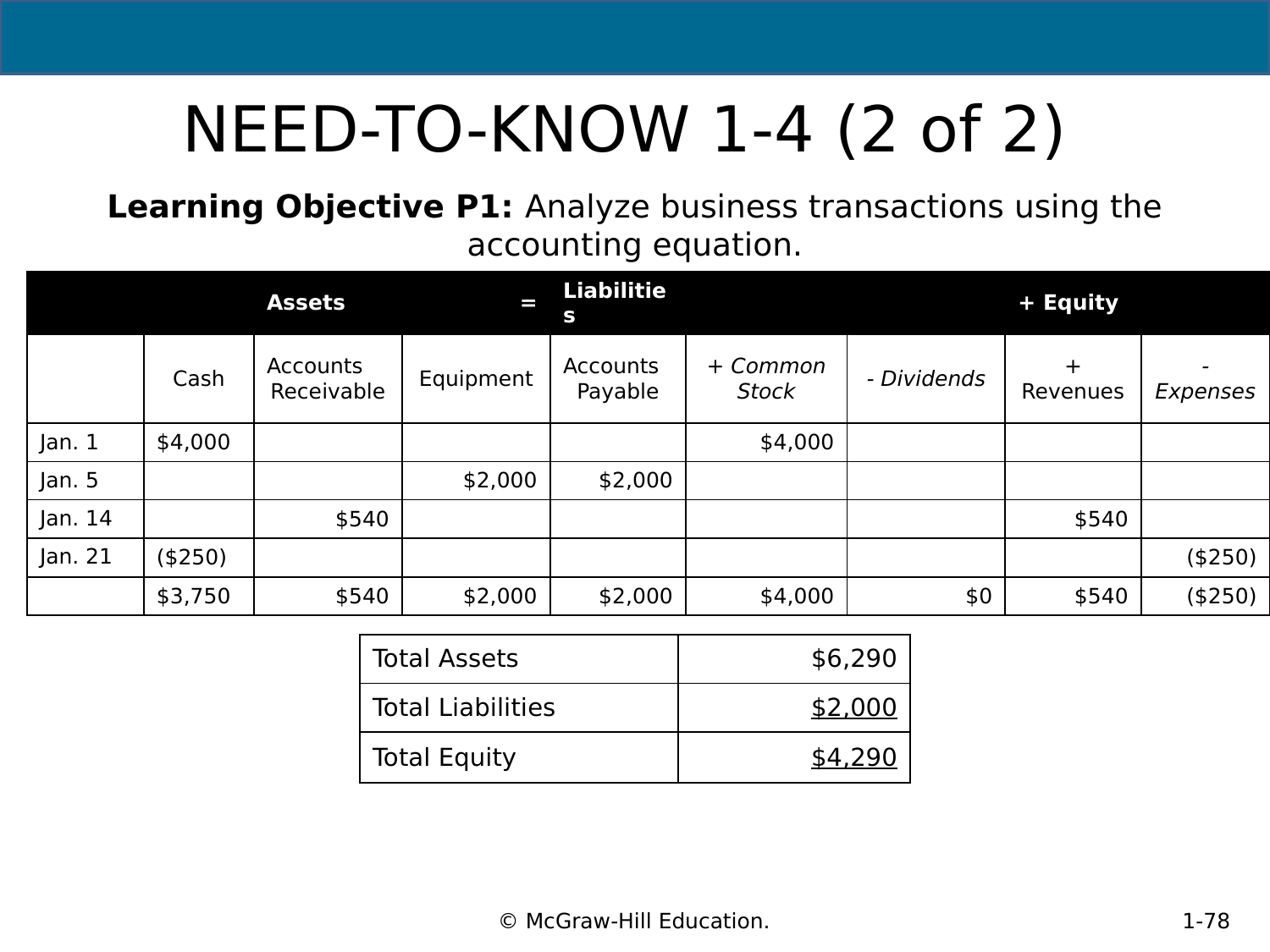

# NEED-TO-KNOW 1-4 (2 of 2)
Learning Objective P1: Analyze business transactions using the accounting equation.
|  |  | Assets | = | Liabilities |  |  | + Equity |  |
| --- | --- | --- | --- | --- | --- | --- | --- | --- |
|  | Cash | Accounts Receivable | Equipment | Accounts Payable | + Common Stock | - Dividends | + Revenues | -Expenses |
| Jan. 1 | $4,000 |  |  |  | $4,000 |  |  |  |
| Jan. 5 |  |  | $2,000 | $2,000 |  |  |  |  |
| Jan. 14 |  | $540 |  |  |  |  | $540 |  |
| Jan. 21 | ($250) |  |  |  |  |  |  | ($250) |
|  | $3,750 | $540 | $2,000 | $2,000 | $4,000 | $0 | $540 | ($250) |
| Total Assets | $6,290 |
| --- | --- |
| Total Liabilities | $2,000 |
| Total Equity | $4,290 |